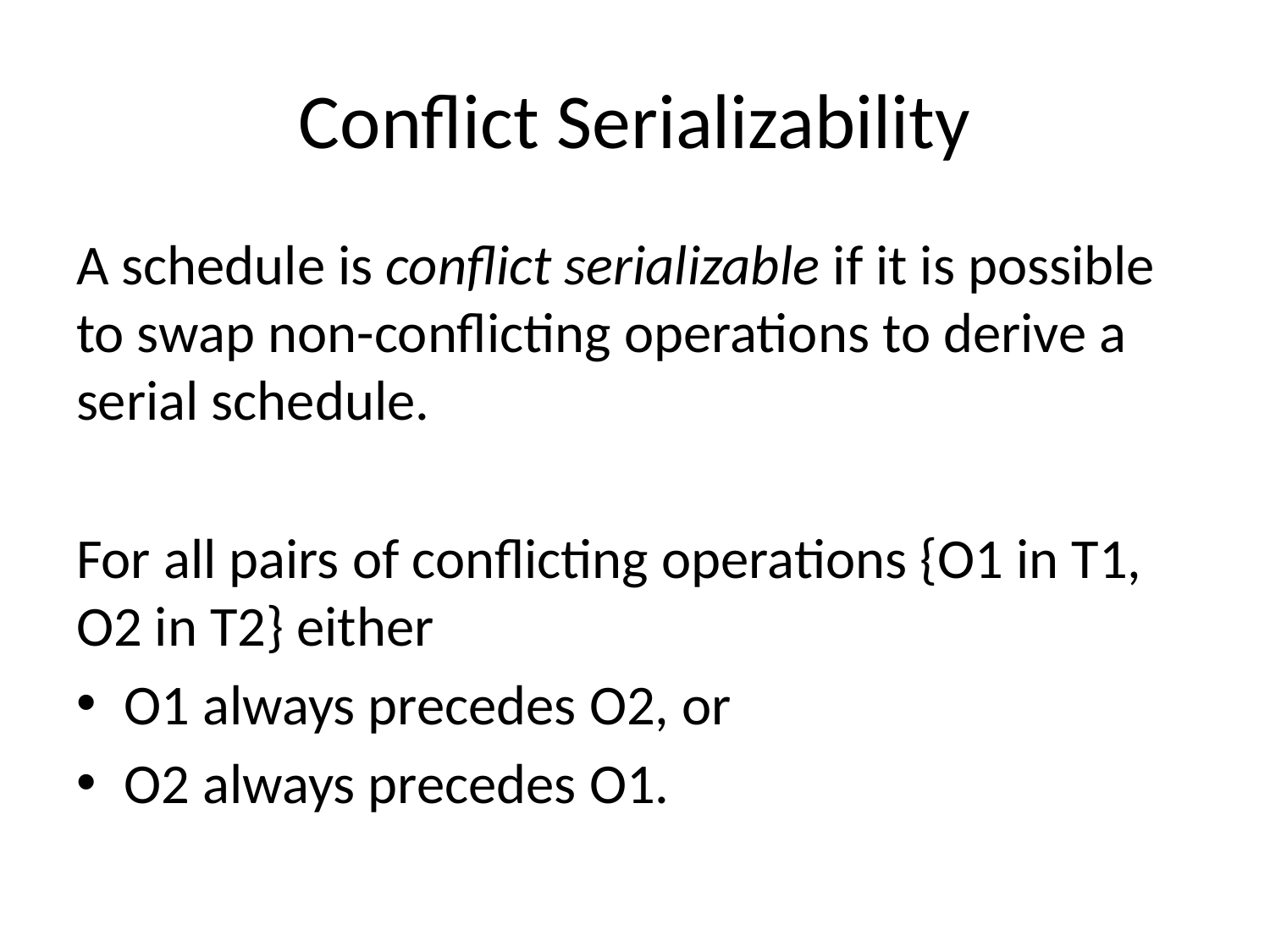

# Conflict Serializability
A schedule is conflict serializable if it is possible to swap non-conflicting operations to derive a serial schedule.

For all pairs of conflicting operations {O1 in T1, O2 in T2} either
O1 always precedes O2, or
O2 always precedes O1.